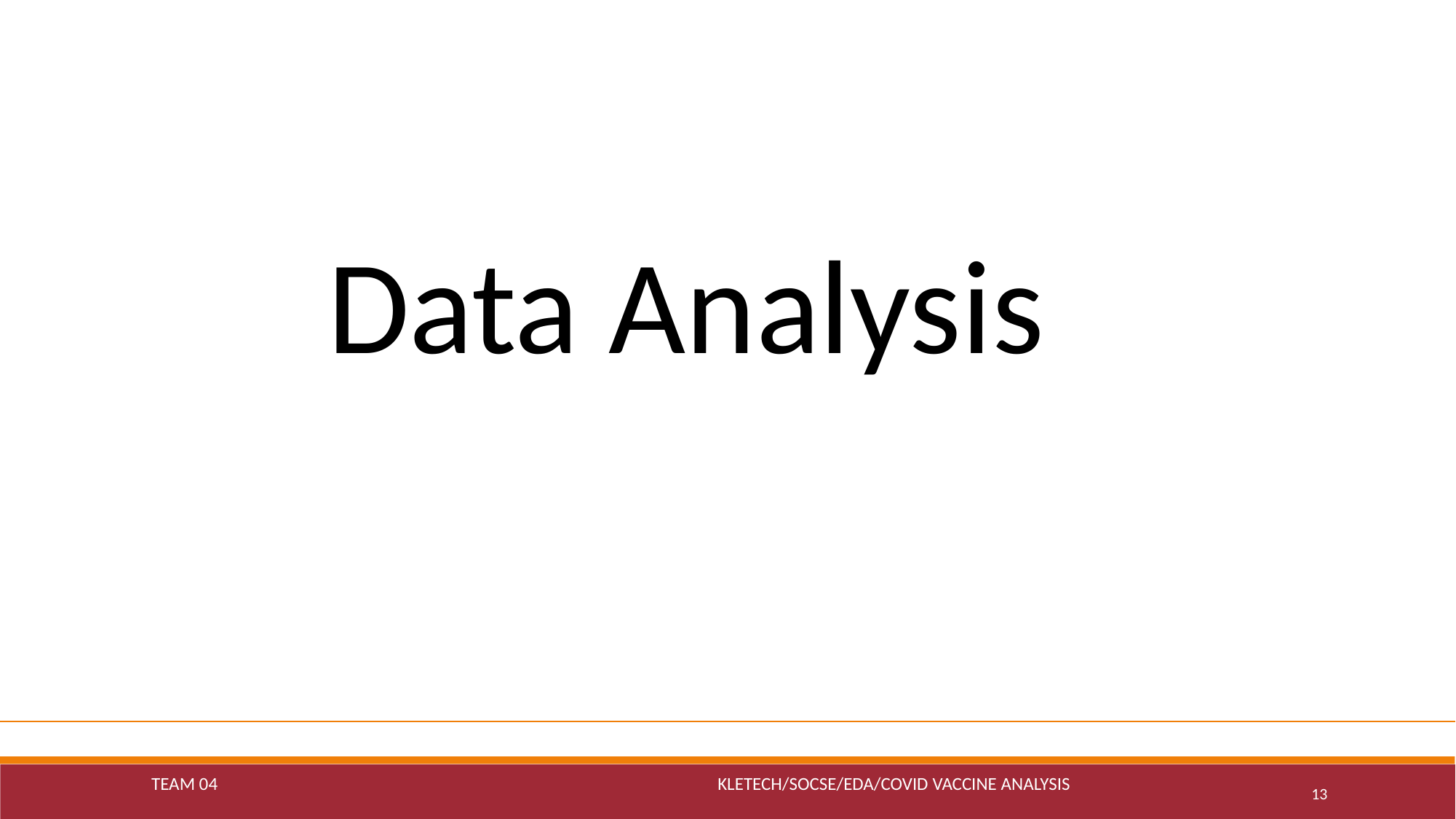

Data Analysis
TEAM 04                                                                                                                        KLETECH/SOCSE/EDA/COVID VACCINE ANALYSIS
13